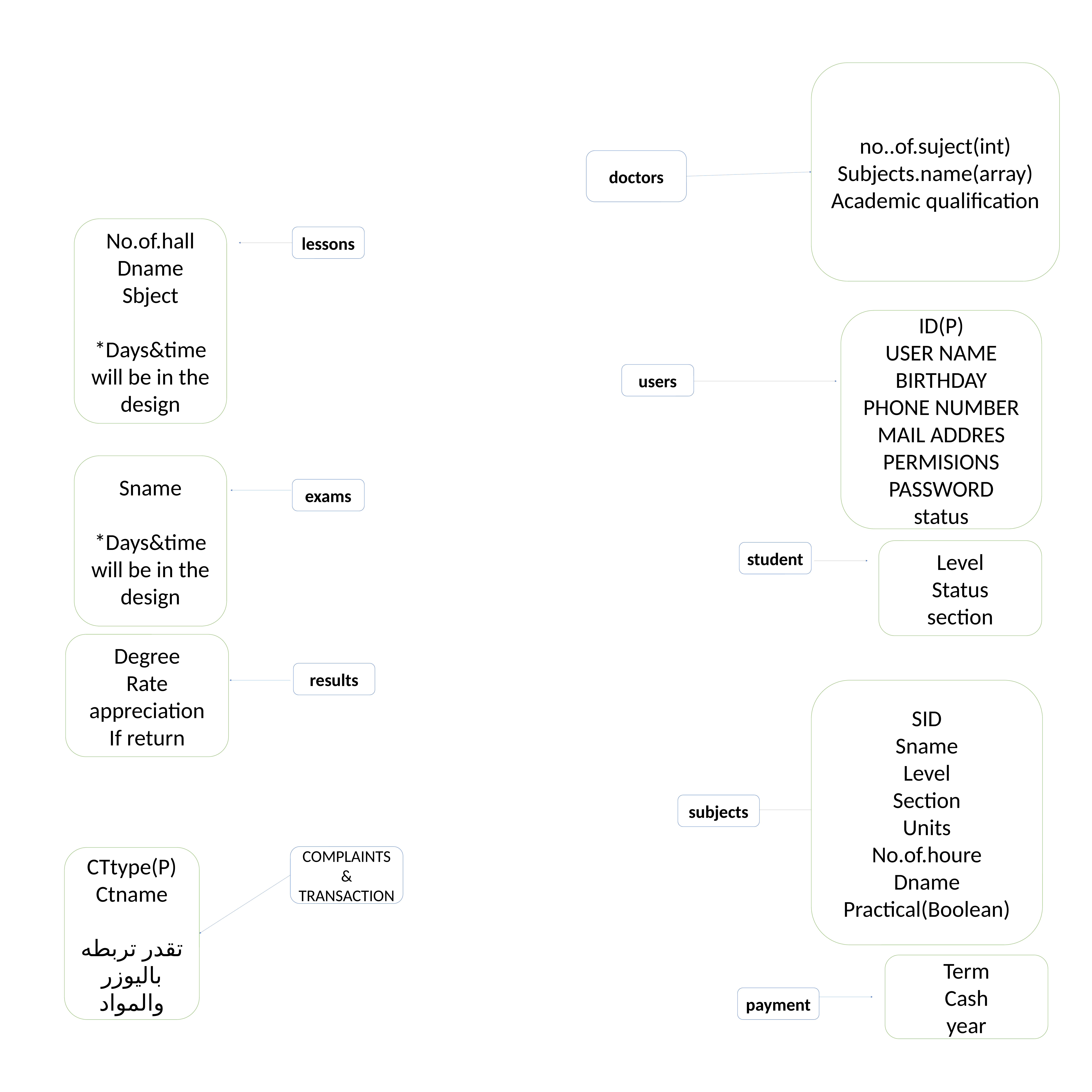

no..of.suject(int)
Subjects.name(array)
Academic qualification

doctors
No.of.hall
Dname
Sbject

*Days&time will be in the design
lessons
ID(P)
USER NAME
BIRTHDAY
PHONE NUMBER
MAIL ADDRES
PERMISIONS
PASSWORD
status
users
Sname

*Days&time
will be in the design
exams
Level
Status
section
student
Degree
Rate
appreciation
If return
results
SID
Sname
Level
Section
Units
No.of.houre
Dname
Practical(Boolean)
subjects
COMPLAINTS & TRANSACTION
CTtype(P)
Ctname

تقدر تربطه باليوزر والمواد
Term
Cash
year
payment